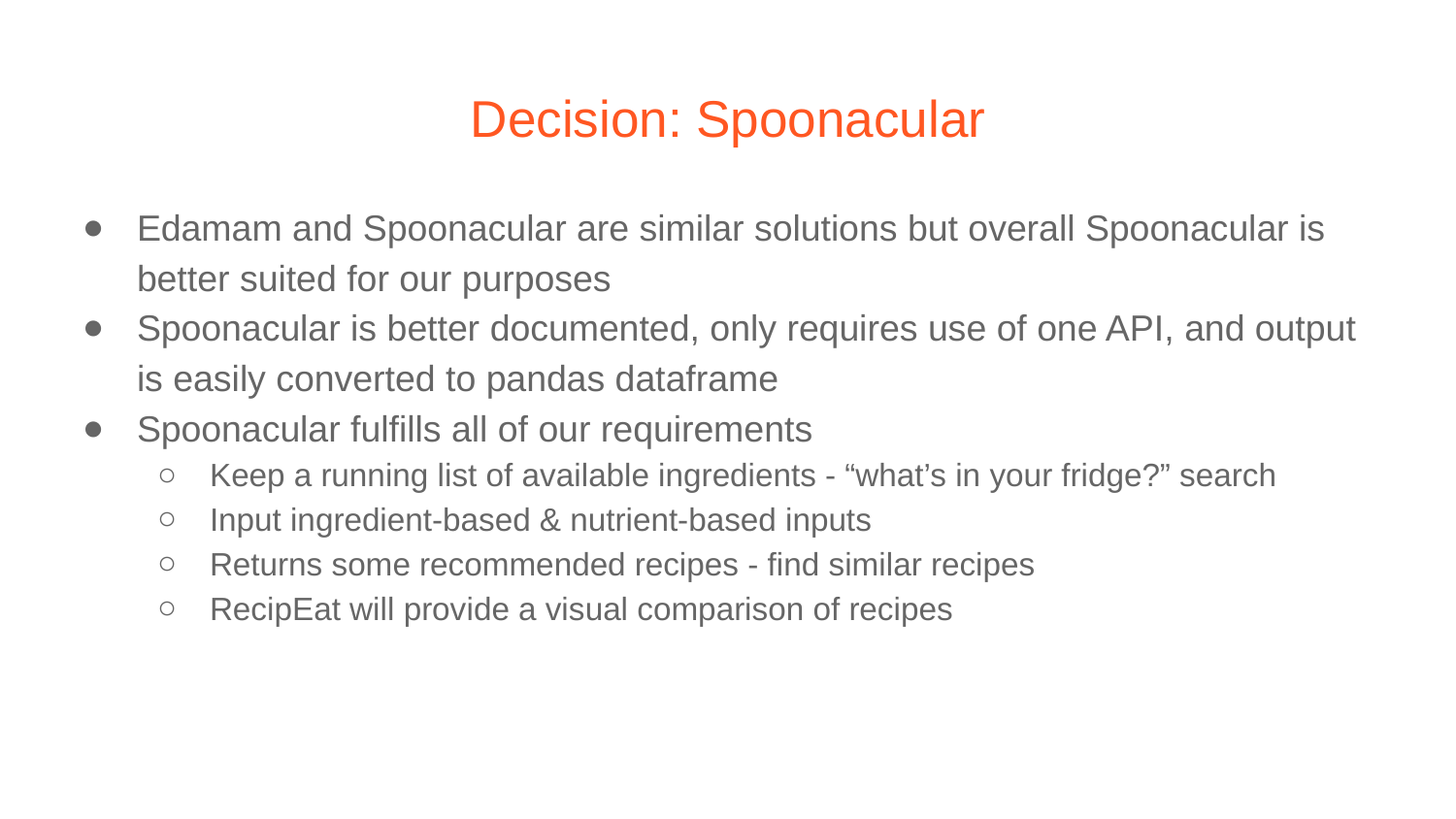

# Decision: Spoonacular
Edamam and Spoonacular are similar solutions but overall Spoonacular is better suited for our purposes
Spoonacular is better documented, only requires use of one API, and output is easily converted to pandas dataframe
Spoonacular fulfills all of our requirements
Keep a running list of available ingredients - “what’s in your fridge?” search
Input ingredient-based & nutrient-based inputs
Returns some recommended recipes - find similar recipes
RecipEat will provide a visual comparison of recipes